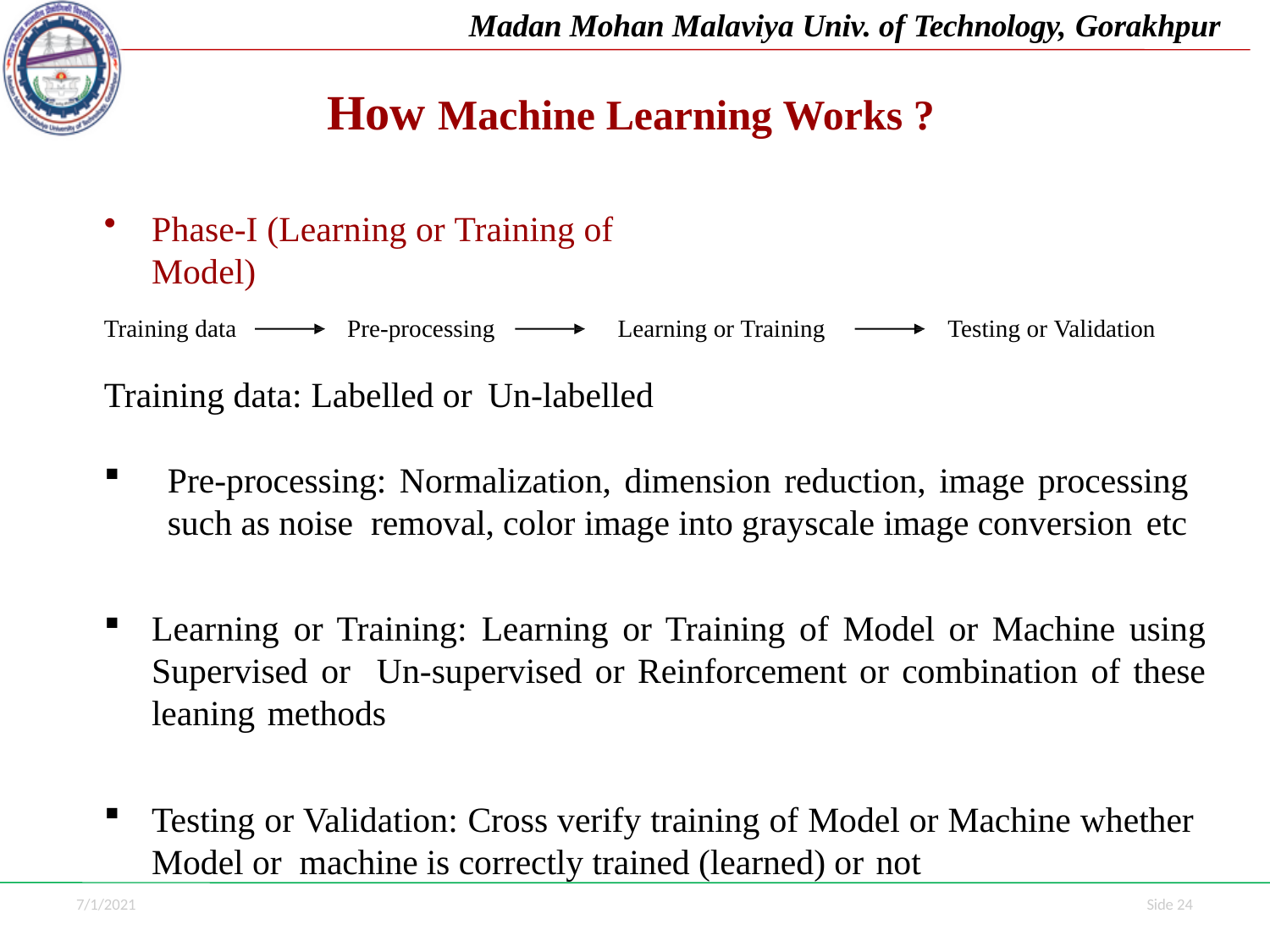

Madan Mohan Malaviya Univ. of Technology, Gorakhpur
# How Machine Learning Works ?
Phase-I (Learning or Training of	Model)
Training data
Pre-processing
Learning or Training
Testing or Validation

Training data: Labelled or Un-labelled

Pre-processing: Normalization, dimension reduction, image processing such as noise  removal, color image into grayscale image conversion etc

Learning or Training: Learning or Training of Model or Machine using Supervised or  Un-supervised or Reinforcement or combination of these leaning methods

Testing or Validation: Cross verify training of Model or Machine whether Model or  machine is correctly trained (learned) or not

7/1/2021
Side 24